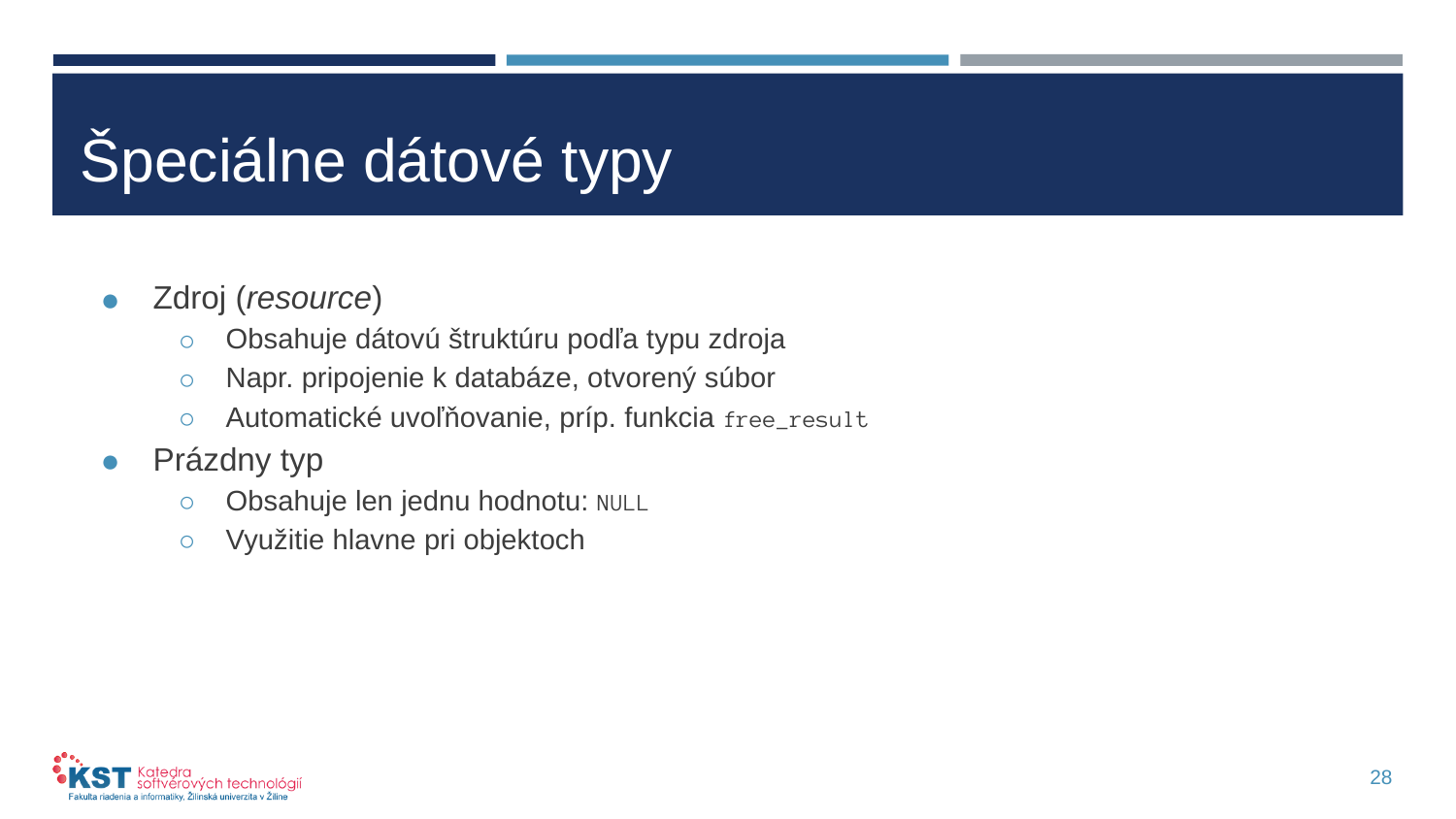

# Špeciálne dátové typy
Zdroj (resource)
Obsahuje dátovú štruktúru podľa typu zdroja
Napr. pripojenie k databáze, otvorený súbor
Automatické uvoľňovanie, príp. funkcia free_result
Prázdny typ
Obsahuje len jednu hodnotu: NULL
Využitie hlavne pri objektoch
28